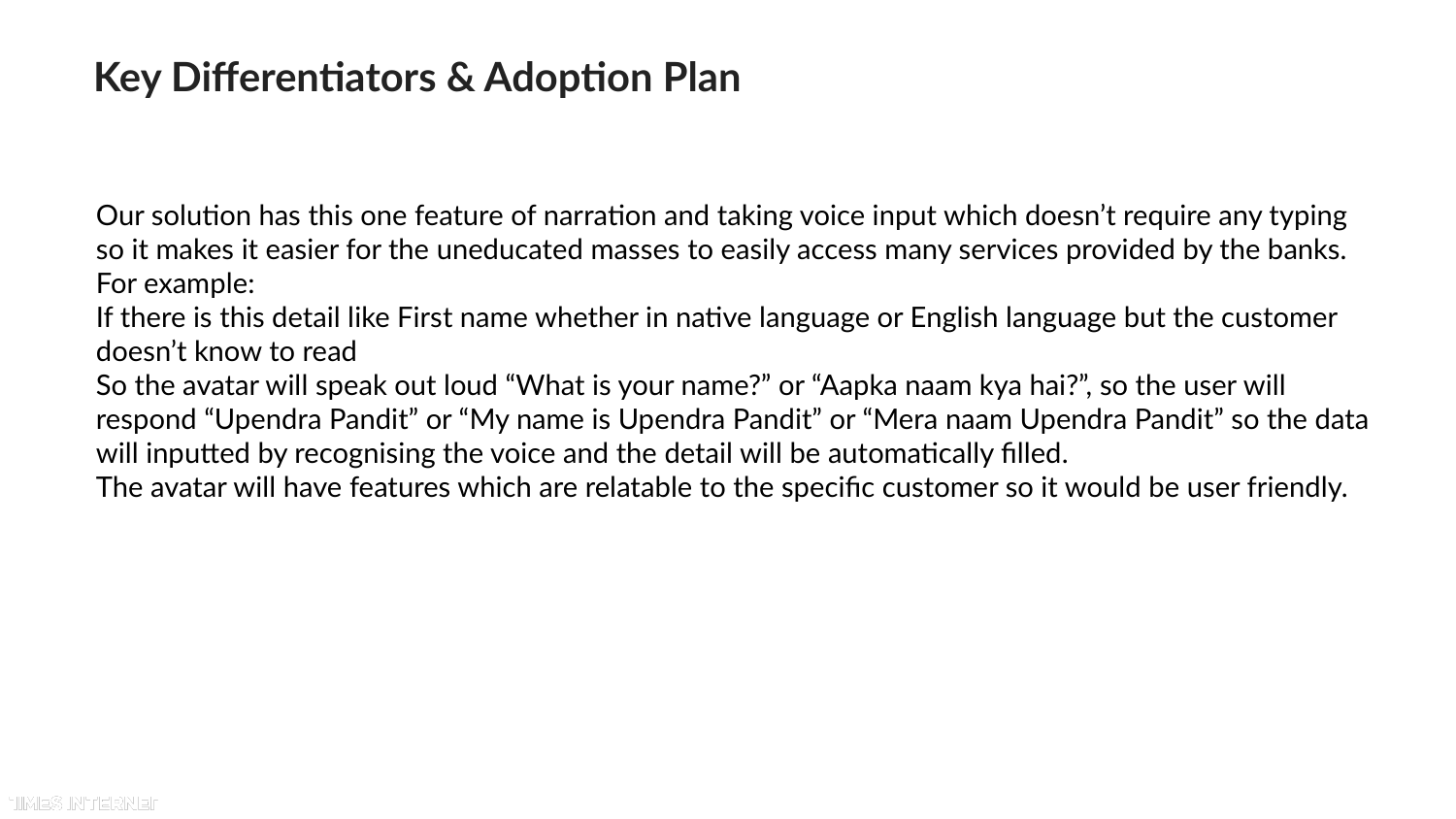

# Key Differentiators & Adoption Plan
Our solution has this one feature of narration and taking voice input which doesn’t require any typing so it makes it easier for the uneducated masses to easily access many services provided by the banks.
For example:
If there is this detail like First name whether in native language or English language but the customer doesn’t know to read
So the avatar will speak out loud “What is your name?” or “Aapka naam kya hai?”, so the user will respond “Upendra Pandit” or “My name is Upendra Pandit” or “Mera naam Upendra Pandit” so the data will inputted by recognising the voice and the detail will be automatically filled.
The avatar will have features which are relatable to the specific customer so it would be user friendly.